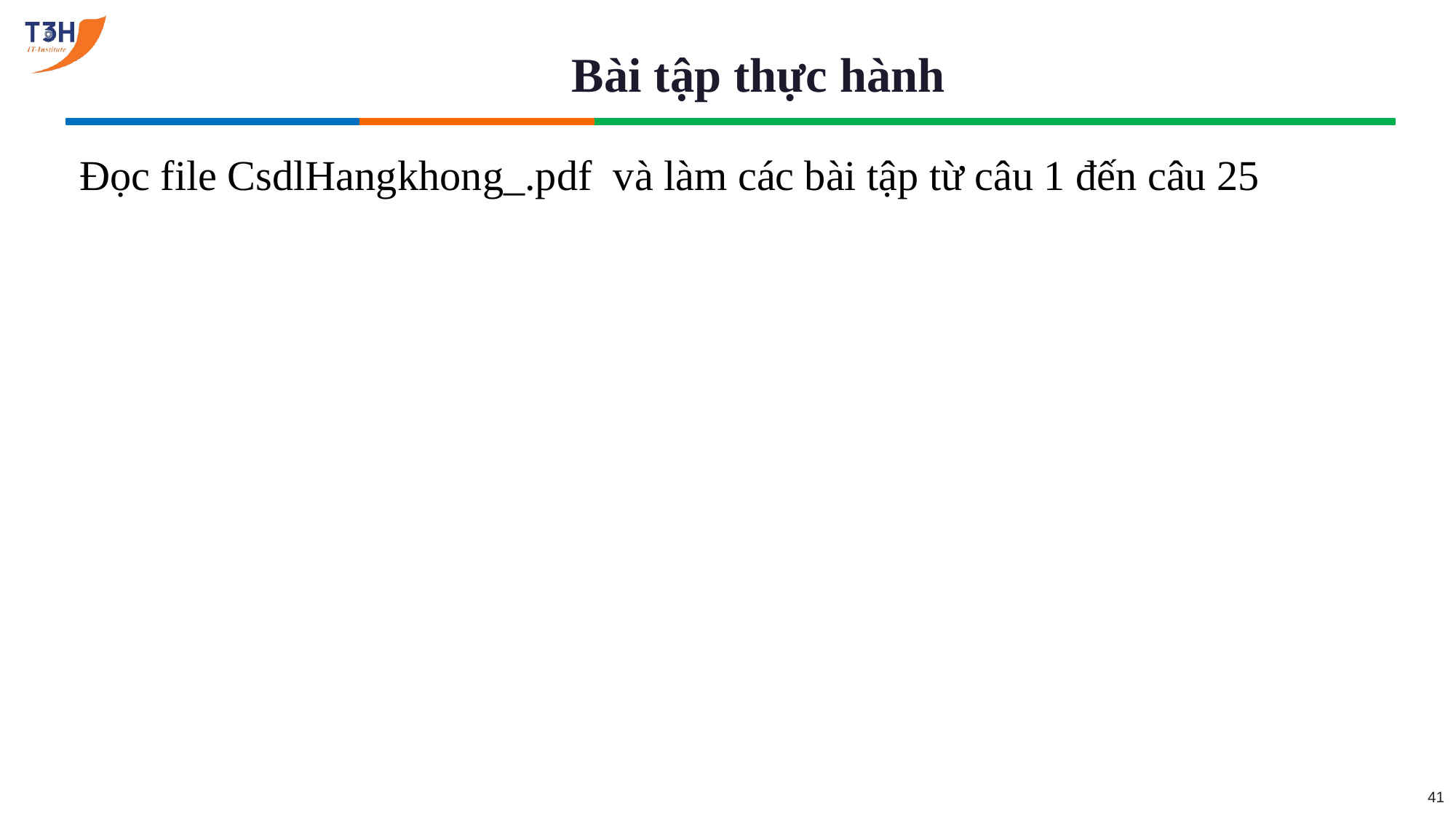

# Bài tập thực hành
Đọc file CsdlHangkhong_.pdf  và làm các bài tập từ câu 1 đến câu 25

41